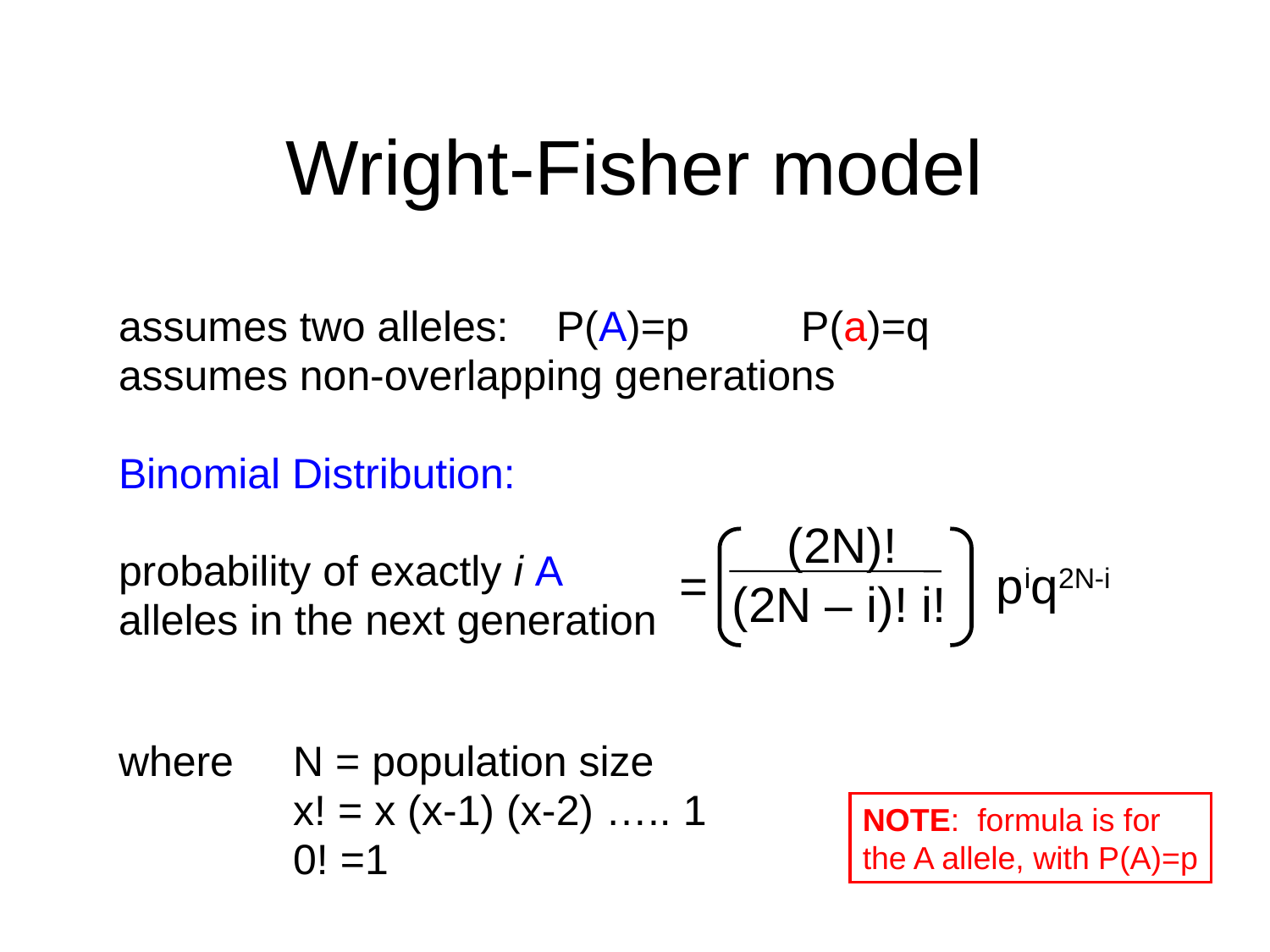

# Wright-Fisher model

assumes two alleles:    P(A)=p	P(a)=q
assumes non-overlapping generations

Binomial Distribution:

probability of exactly i A
alleles in the next generation

where	N = population size
		x! = x (x-1) (x-2) ….. 1
		0! =1

    (2N)!
(2N – i)! i!

=                     piq2N-i

NOTE:  formula is for
the A allele, with P(A)=p